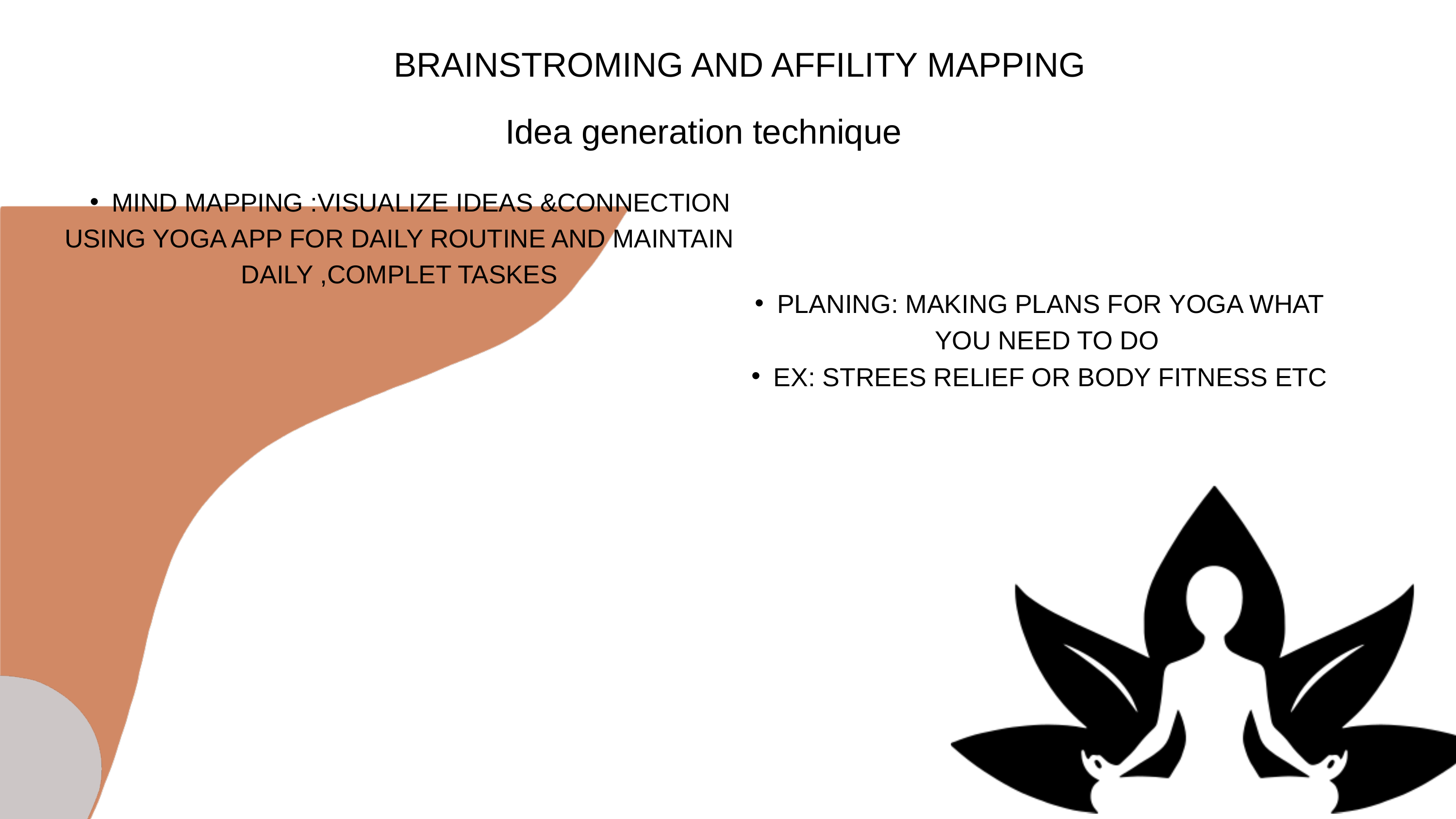

BRAINSTROMING AND AFFILITY MAPPING
Idea generation technique
MIND MAPPING :VISUALIZE IDEAS &CONNECTION
USING YOGA APP FOR DAILY ROUTINE AND MAINTAIN DAILY ,COMPLET TASKES

PLANING: MAKING PLANS FOR YOGA WHAT YOU NEED TO DO
EX: STREES RELIEF OR BODY FITNESS ETC